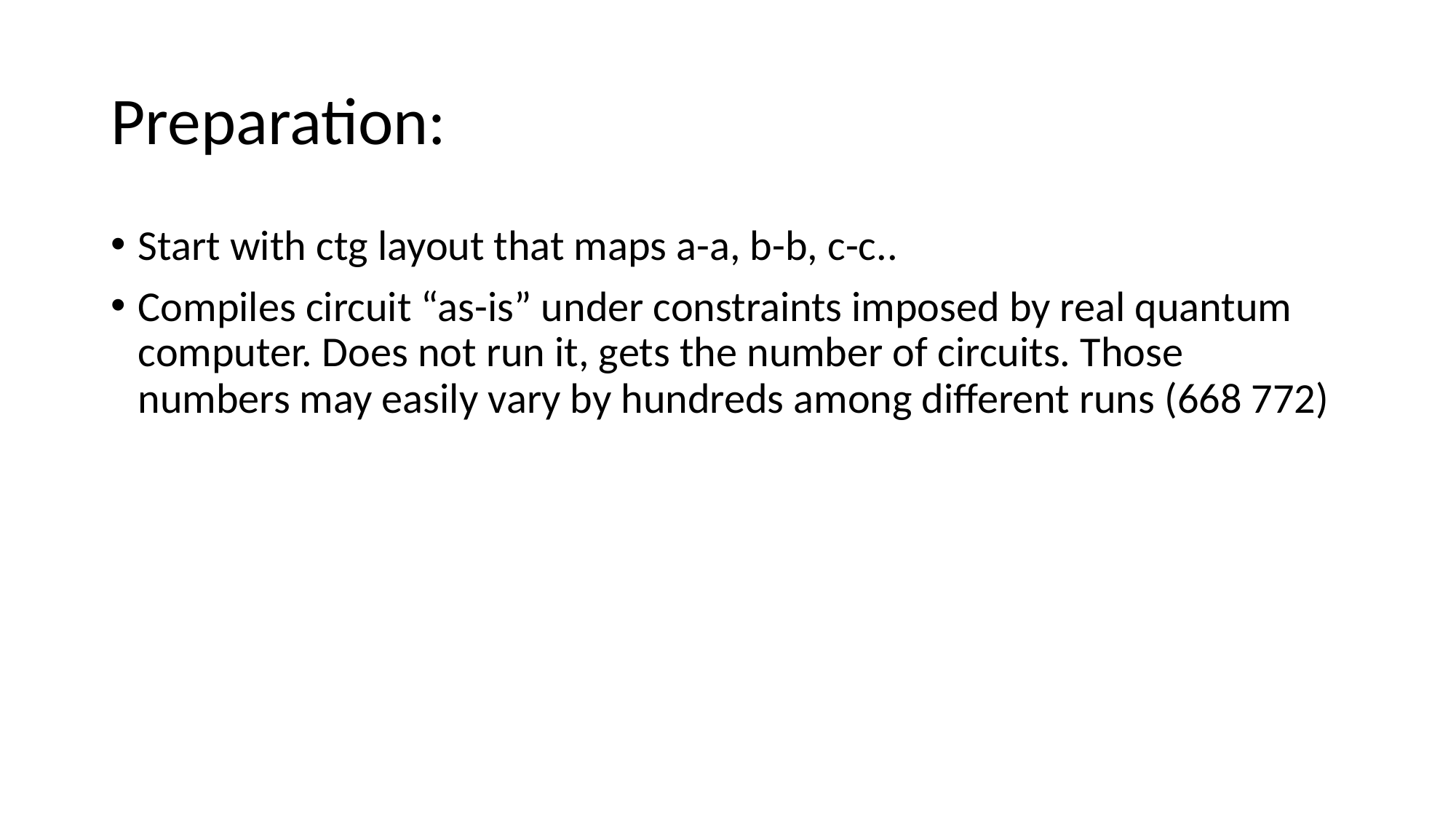

# Preparation:
Start with ctg layout that maps a-a, b-b, c-c..
Compiles circuit “as-is” under constraints imposed by real quantum computer. Does not run it, gets the number of circuits. Those numbers may easily vary by hundreds among different runs (668 772)